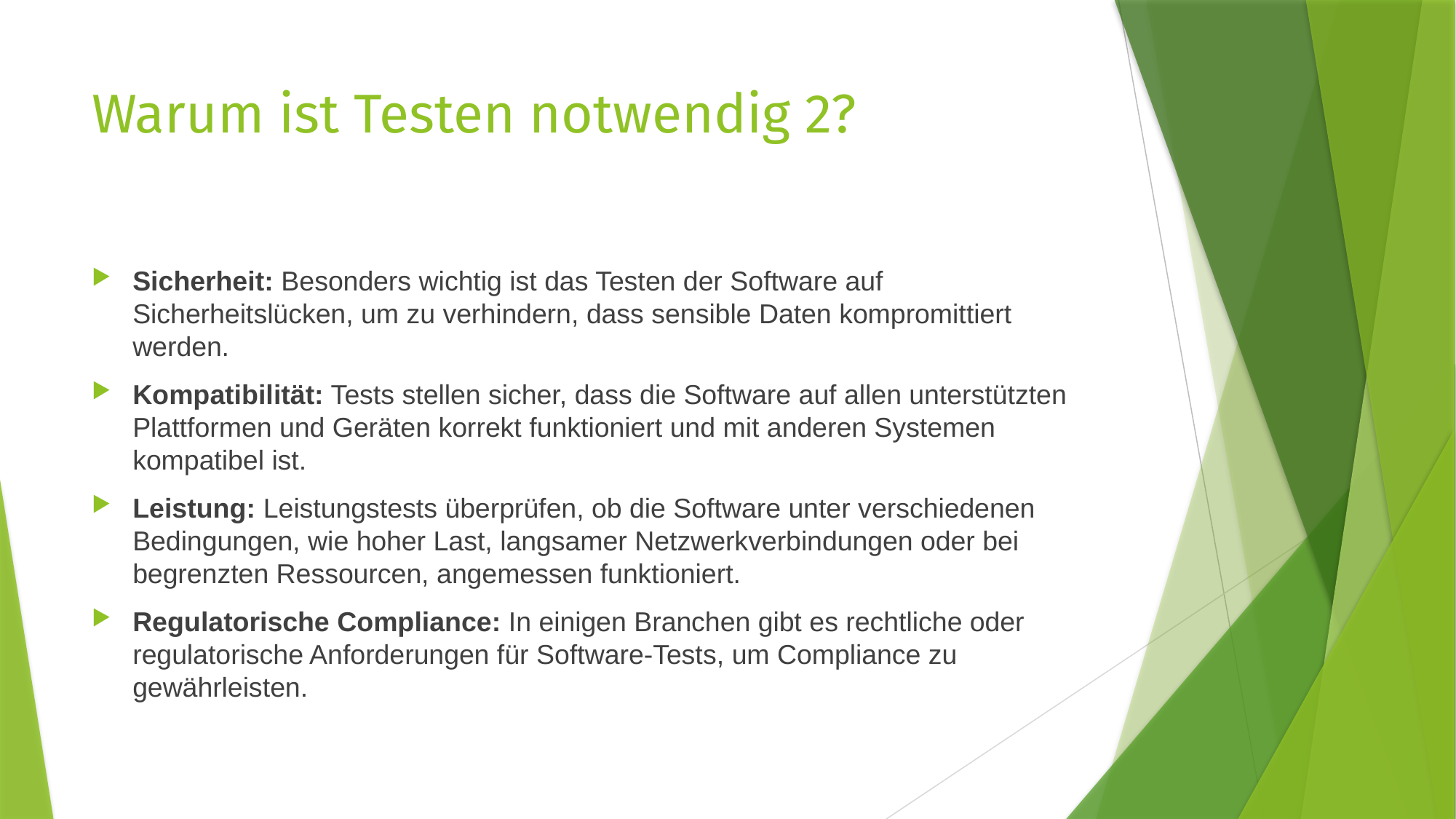

# Warum ist Testen notwendig 2?
Sicherheit: Besonders wichtig ist das Testen der Software auf Sicherheitslücken, um zu verhindern, dass sensible Daten kompromittiert werden.
Kompatibilität: Tests stellen sicher, dass die Software auf allen unterstützten Plattformen und Geräten korrekt funktioniert und mit anderen Systemen kompatibel ist.
Leistung: Leistungstests überprüfen, ob die Software unter verschiedenen Bedingungen, wie hoher Last, langsamer Netzwerkverbindungen oder bei begrenzten Ressourcen, angemessen funktioniert.
Regulatorische Compliance: In einigen Branchen gibt es rechtliche oder regulatorische Anforderungen für Software-Tests, um Compliance zu gewährleisten.